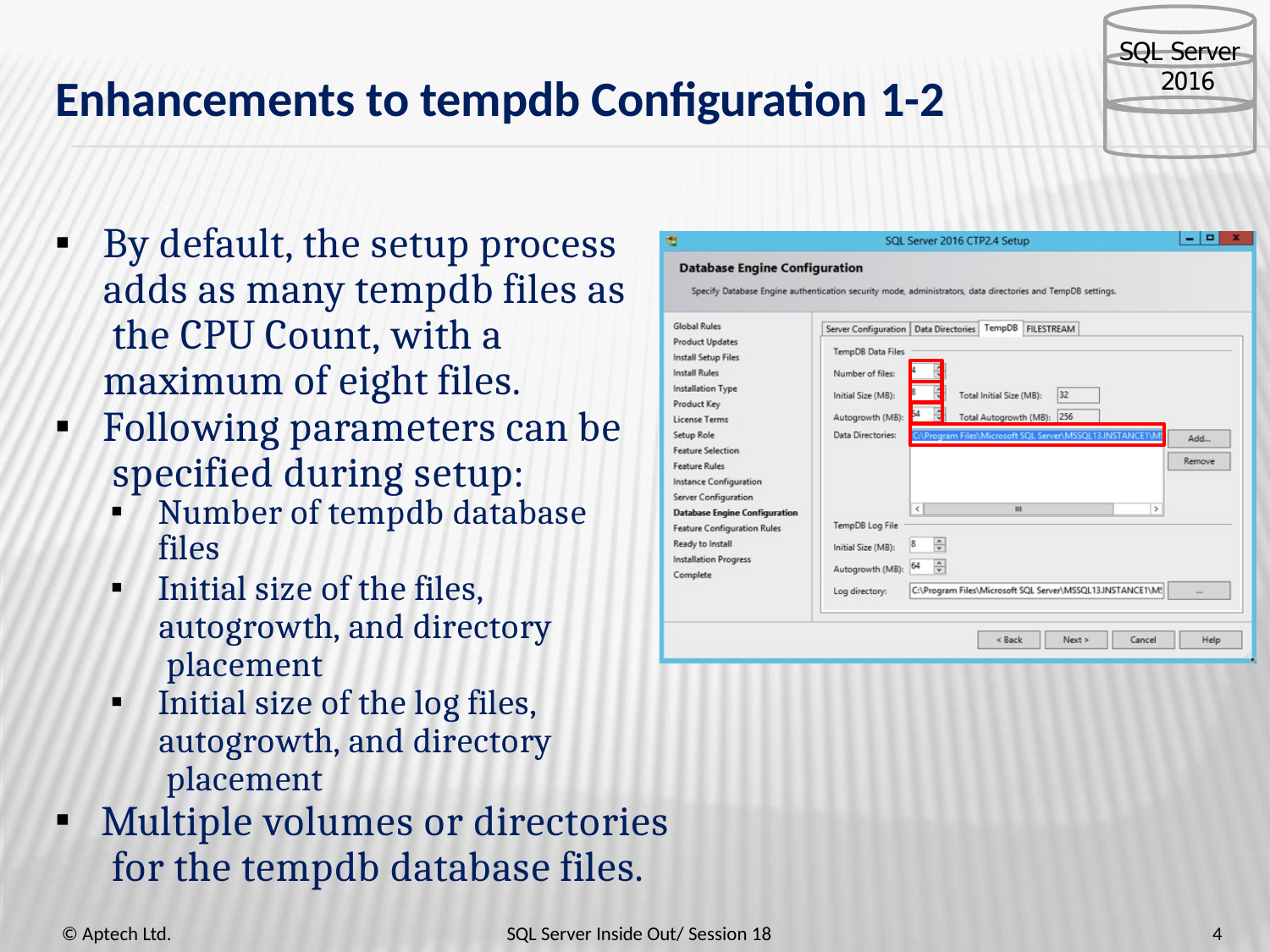

SQL Server  2016

# Enhancements to tempdb Configuration 1-2

By default, the setup process  adds as many tempdb files as  the CPU Count, with a  maximum of eight files.
Following parameters can be  specified during setup:
Number of tempdb database files
Initial size of the files,  autogrowth, and directory  placement
Initial size of the log files,  autogrowth, and directory  placement
Multiple volumes or directories  for the tempdb database files.

© Aptech Ltd.
SQL Server Inside Out/ Session 18
4